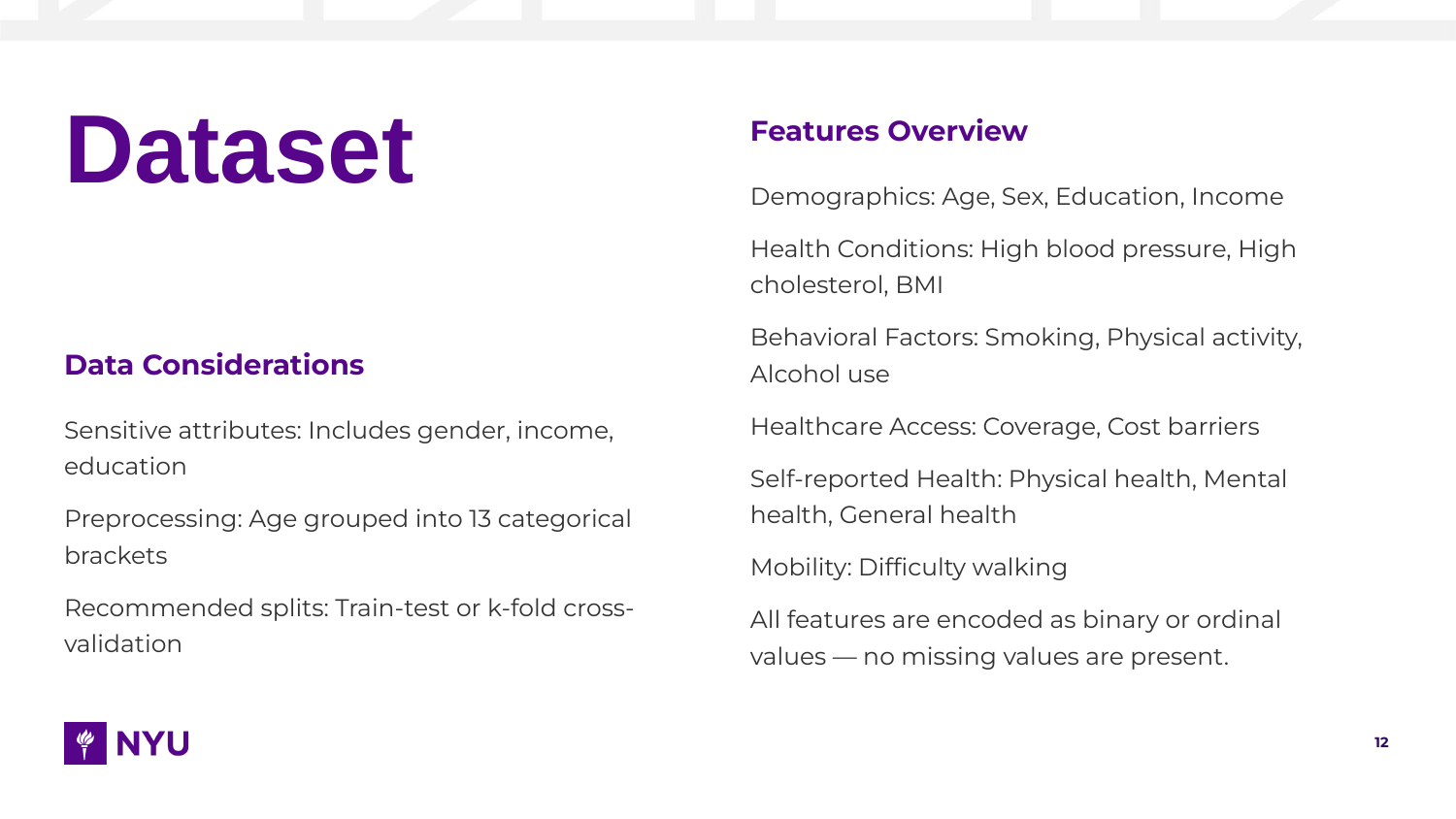

# Dataset
Features Overview
Demographics: Age, Sex, Education, Income
Health Conditions: High blood pressure, High cholesterol, BMI
Behavioral Factors: Smoking, Physical activity, Alcohol use
Healthcare Access: Coverage, Cost barriers
Self-reported Health: Physical health, Mental health, General health
Mobility: Difficulty walking
All features are encoded as binary or ordinal values — no missing values are present.
Data Considerations
Sensitive attributes: Includes gender, income, education
Preprocessing: Age grouped into 13 categorical brackets
Recommended splits: Train-test or k-fold cross-validation